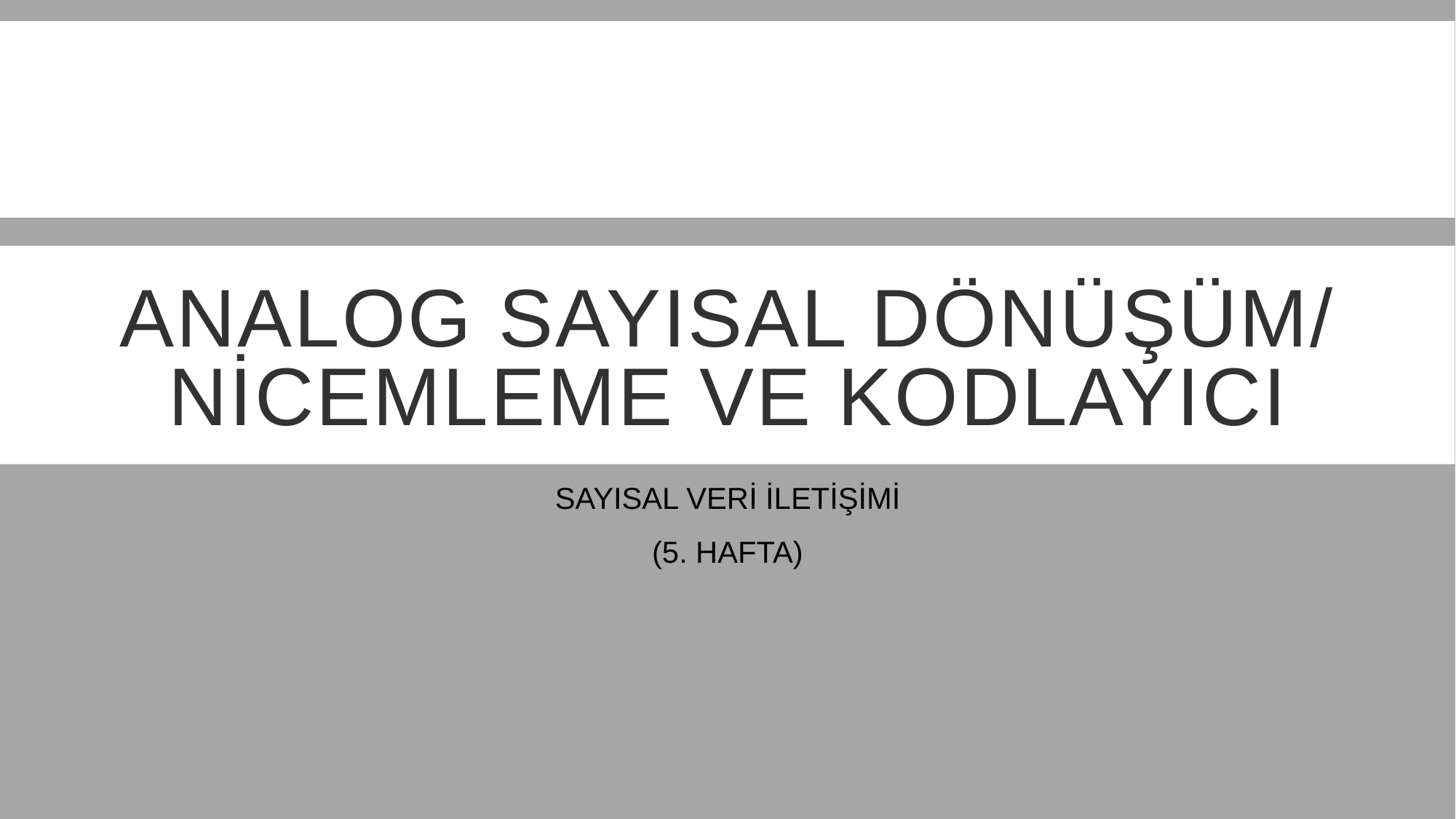

# ANALOG SAYISAL DÖNÜŞÜM/ nicemleme ve kodlayıcı
SAYISAL VERİ İLETİŞİMİ
(5. HAFTA)